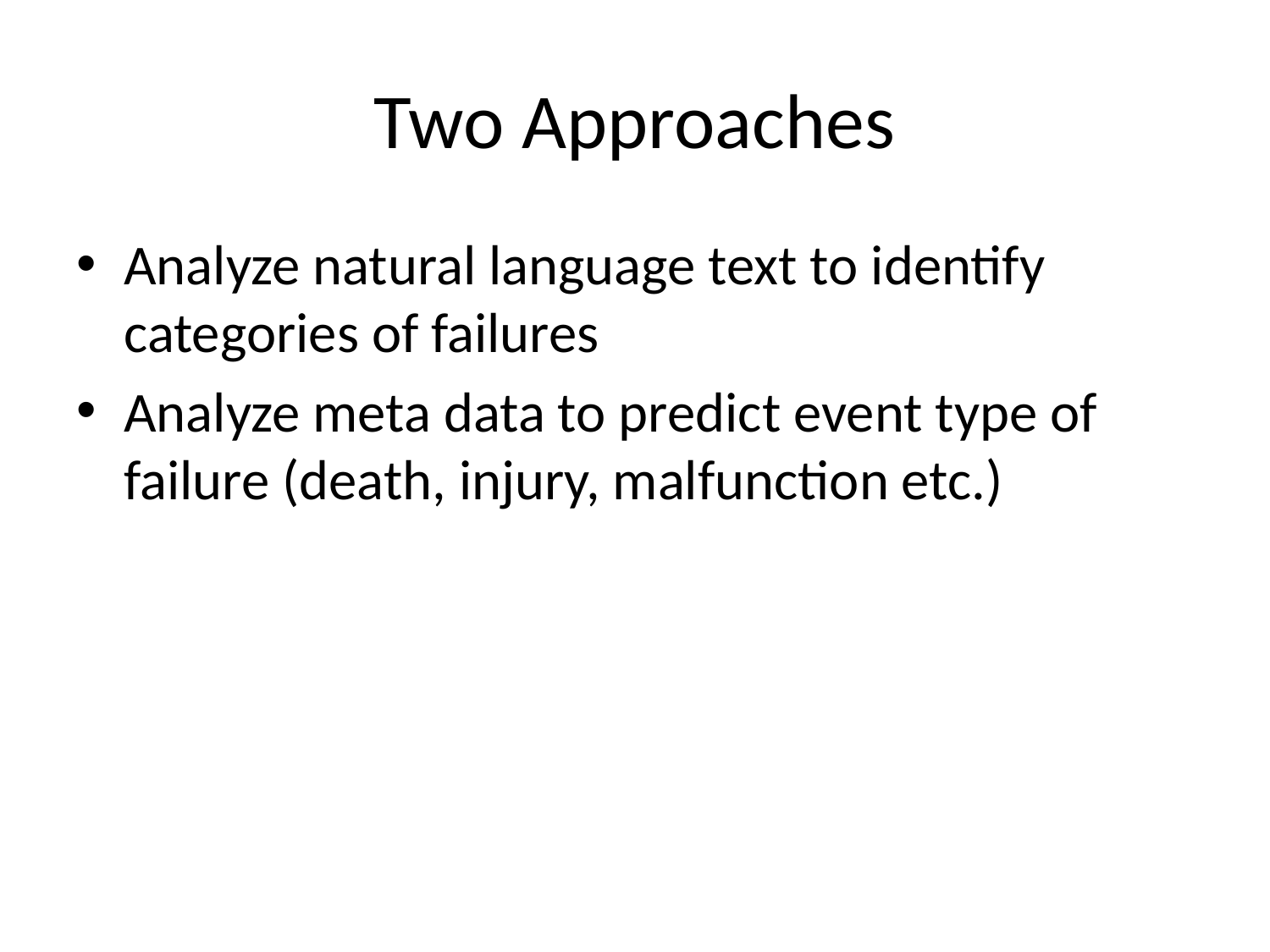

# Two Approaches
Analyze natural language text to identify categories of failures
Analyze meta data to predict event type of failure (death, injury, malfunction etc.)